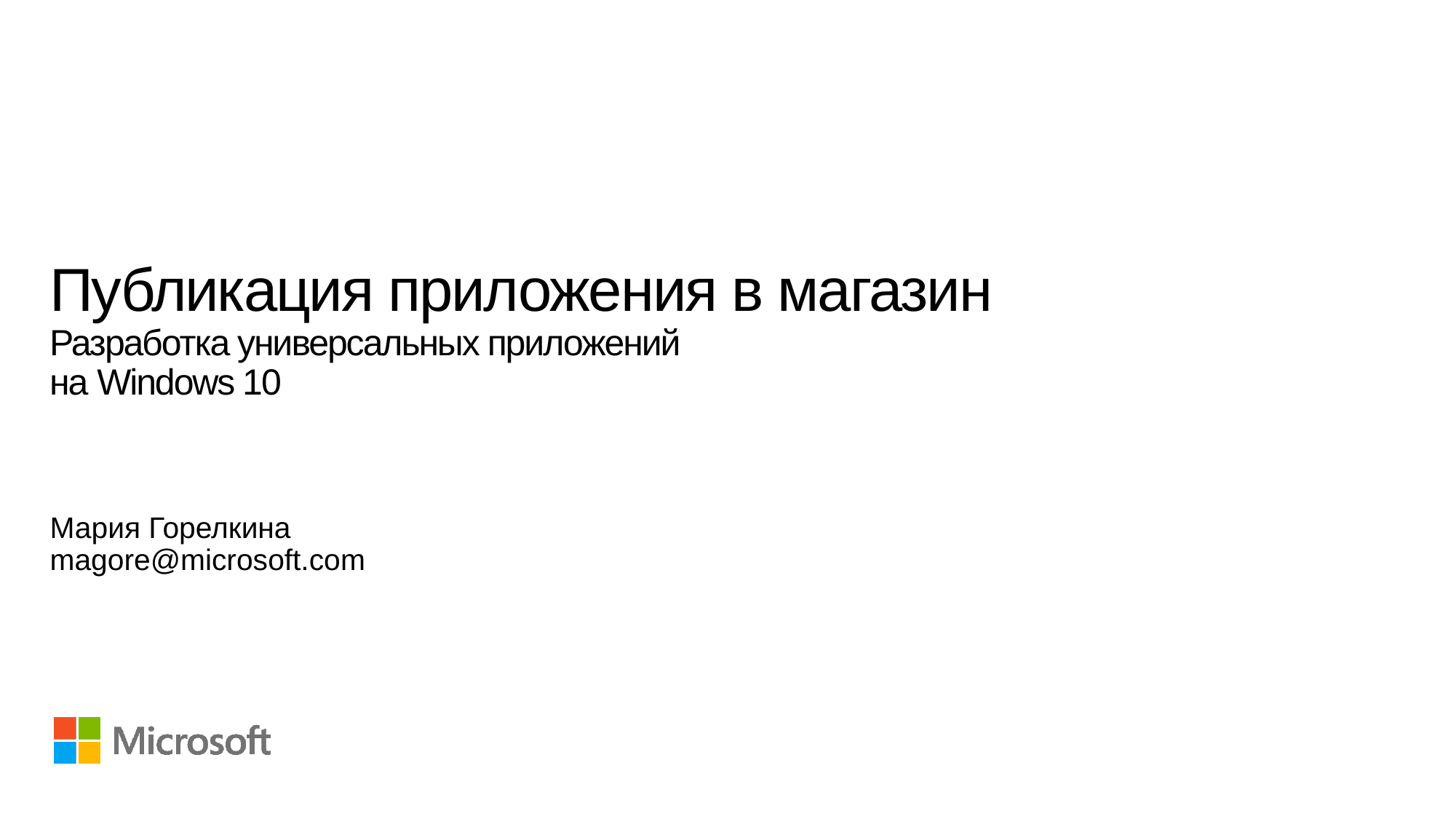

# Публикация приложения в магазин Разработка универсальных приложений на Windows 10
Мария Горелкина
magore@microsoft.com